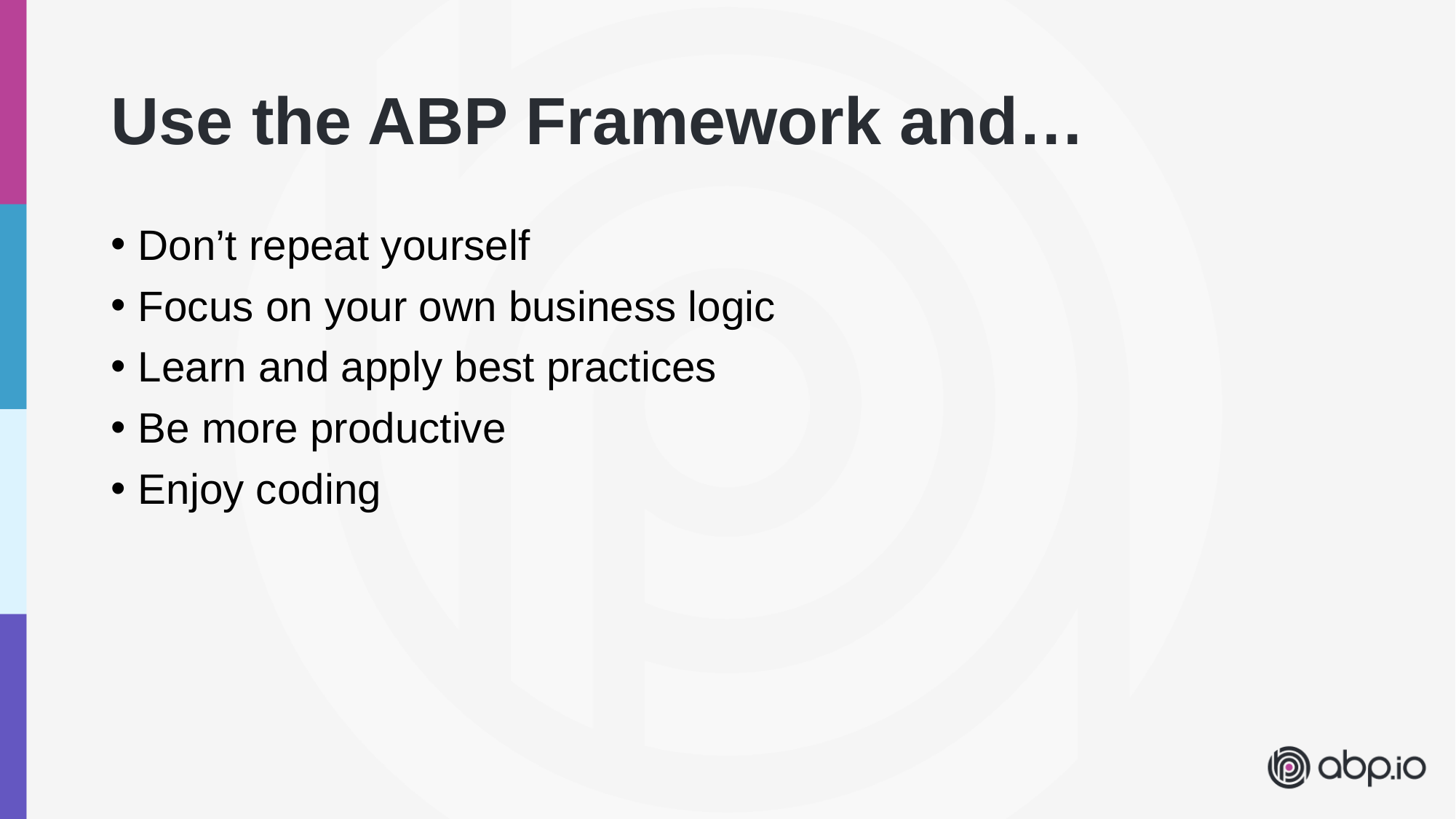

# Use the ABP Framework and…
Don’t repeat yourself
Focus on your own business logic
Learn and apply best practices
Be more productive
Enjoy coding